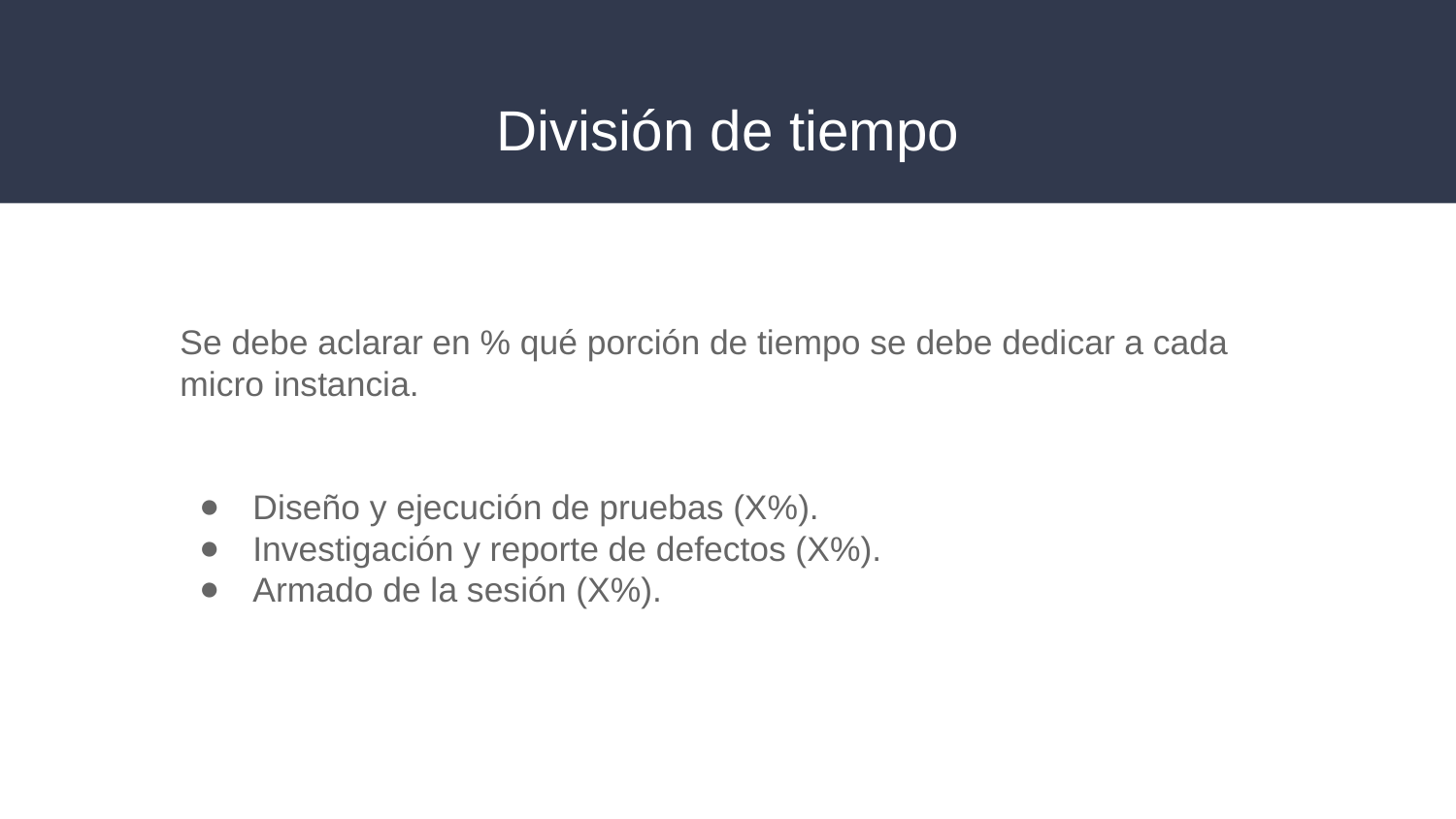

# División de tiempo
Se debe aclarar en % qué porción de tiempo se debe dedicar a cada micro instancia.

Diseño y ejecución de pruebas (X%).
Investigación y reporte de defectos (X%).
Armado de la sesión (X%).